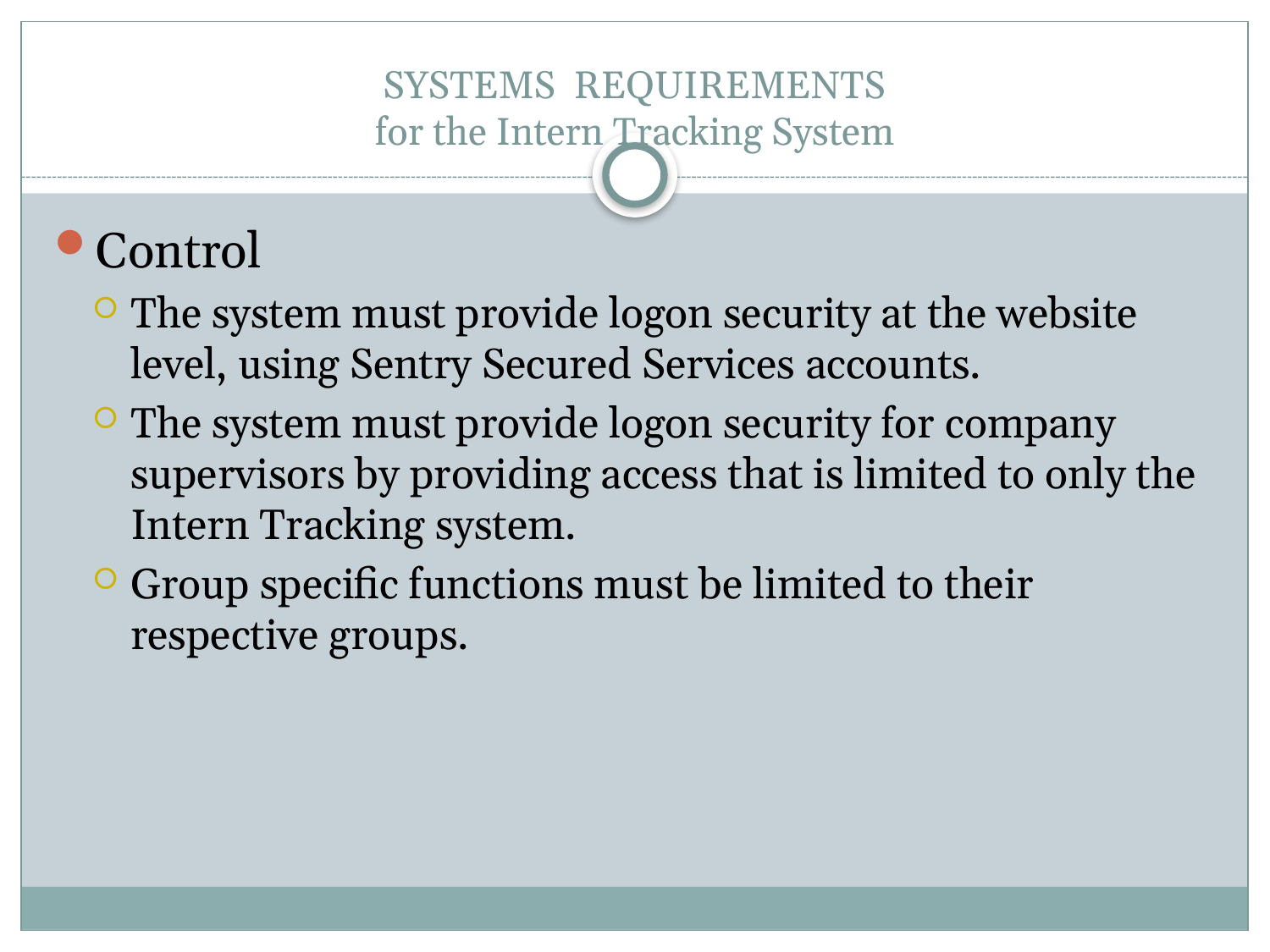

# SYSTEMS  REQUIREMENTS for the Intern Tracking System
Control
The system must provide logon security at the website level, using Sentry Secured Services accounts.
The system must provide logon security for company supervisors by providing access that is limited to only the Intern Tracking system.
Group specific functions must be limited to their respective groups.